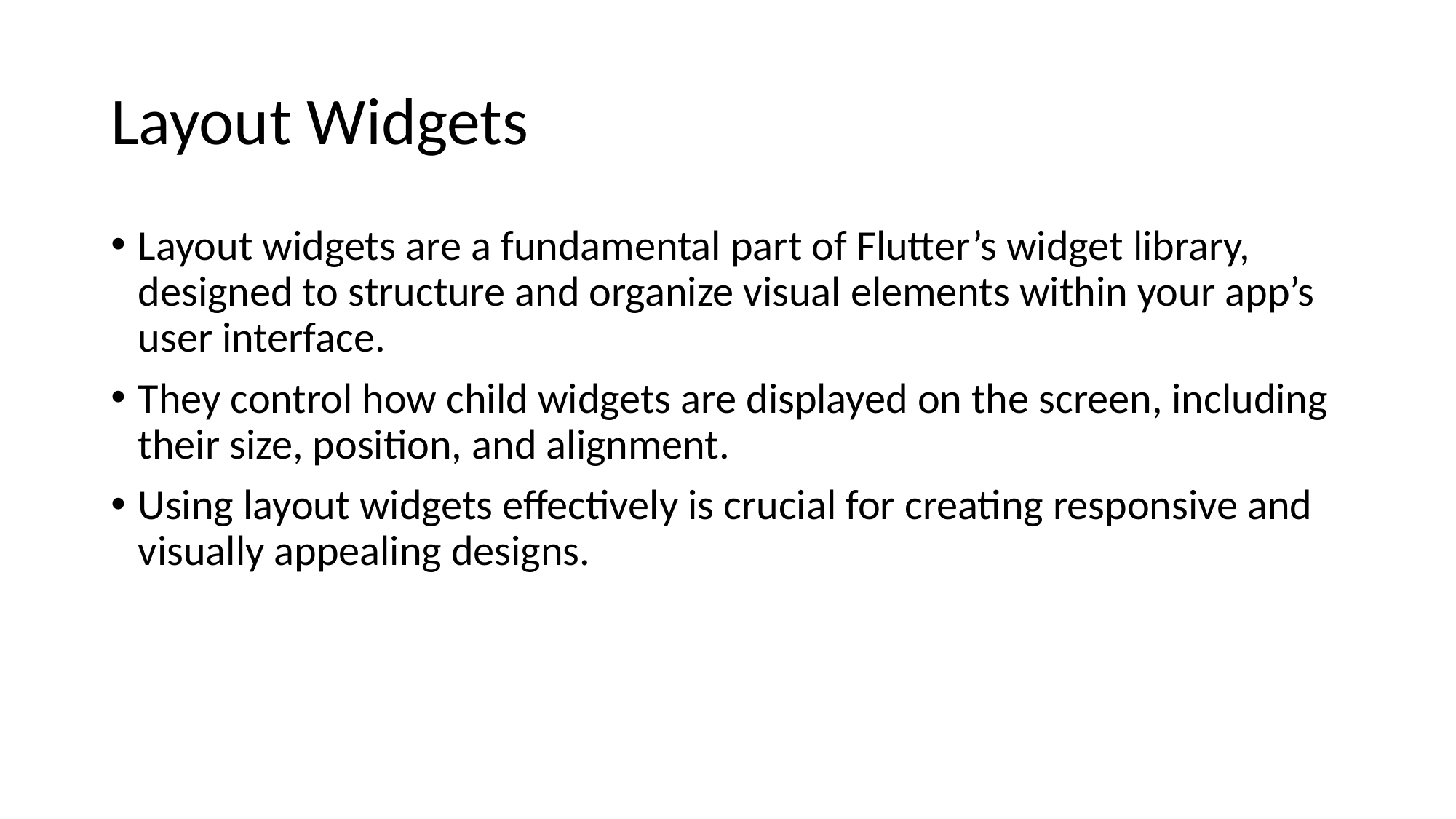

# Layout Widgets
Layout widgets are a fundamental part of Flutter’s widget library, designed to structure and organize visual elements within your app’s user interface.
They control how child widgets are displayed on the screen, including their size, position, and alignment.
Using layout widgets effectively is crucial for creating responsive and visually appealing designs.